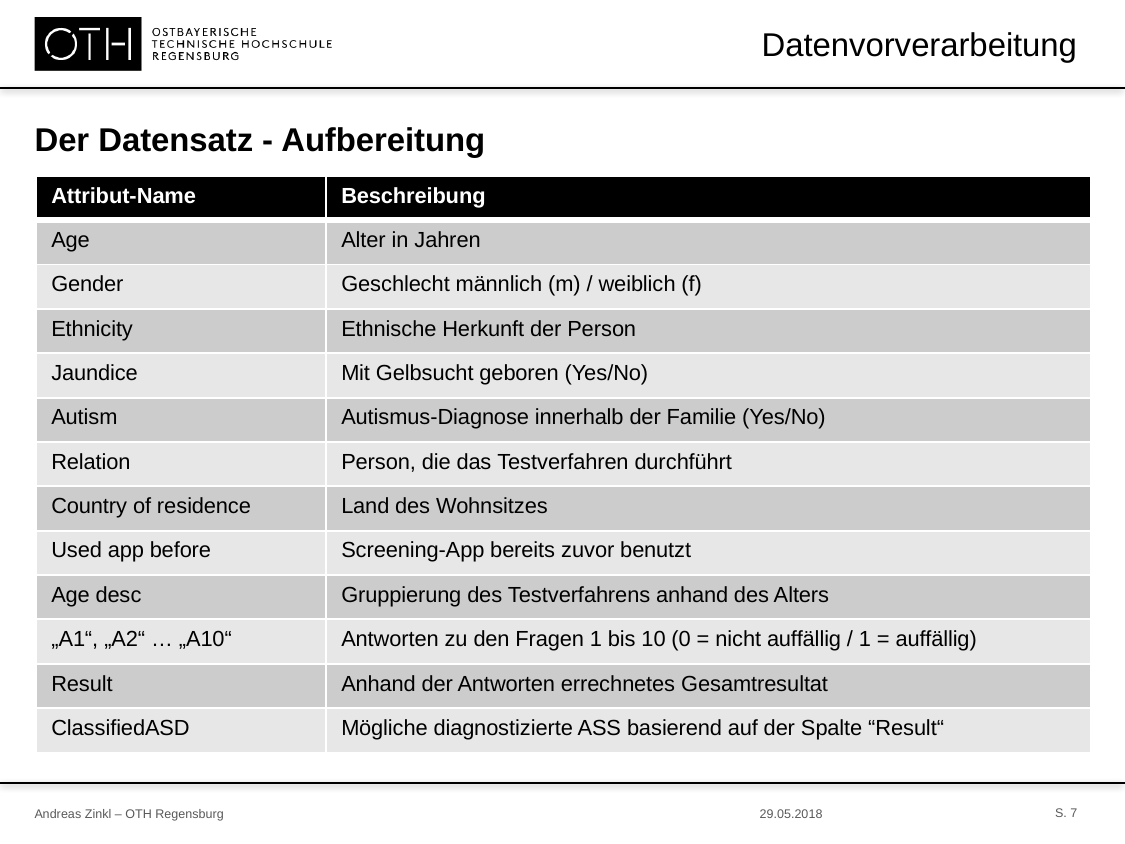

# Datenvorverarbeitung
Der Datensatz - Aufbereitung
| Attribut-Name | Beschreibung |
| --- | --- |
| Age | Alter in Jahren |
| Gender | Geschlecht männlich (m) / weiblich (f) |
| Ethnicity | Ethnische Herkunft der Person |
| Jaundice | Mit Gelbsucht geboren (Yes/No) |
| Autism | Autismus-Diagnose innerhalb der Familie (Yes/No) |
| Relation | Person, die das Testverfahren durchführt |
| Country of residence | Land des Wohnsitzes |
| Used app before | Screening-App bereits zuvor benutzt |
| Age desc | Gruppierung des Testverfahrens anhand des Alters |
| „A1“, „A2“ … „A10“ | Antworten zu den Fragen 1 bis 10 (0 = nicht auffällig / 1 = auffällig) |
| Result | Anhand der Antworten errechnetes Gesamtresultat |
| ClassifiedASD | Mögliche diagnostizierte ASS basierend auf der Spalte “Result“ |
S. 7
Andreas Zinkl – OTH Regensburg
29.05.2018